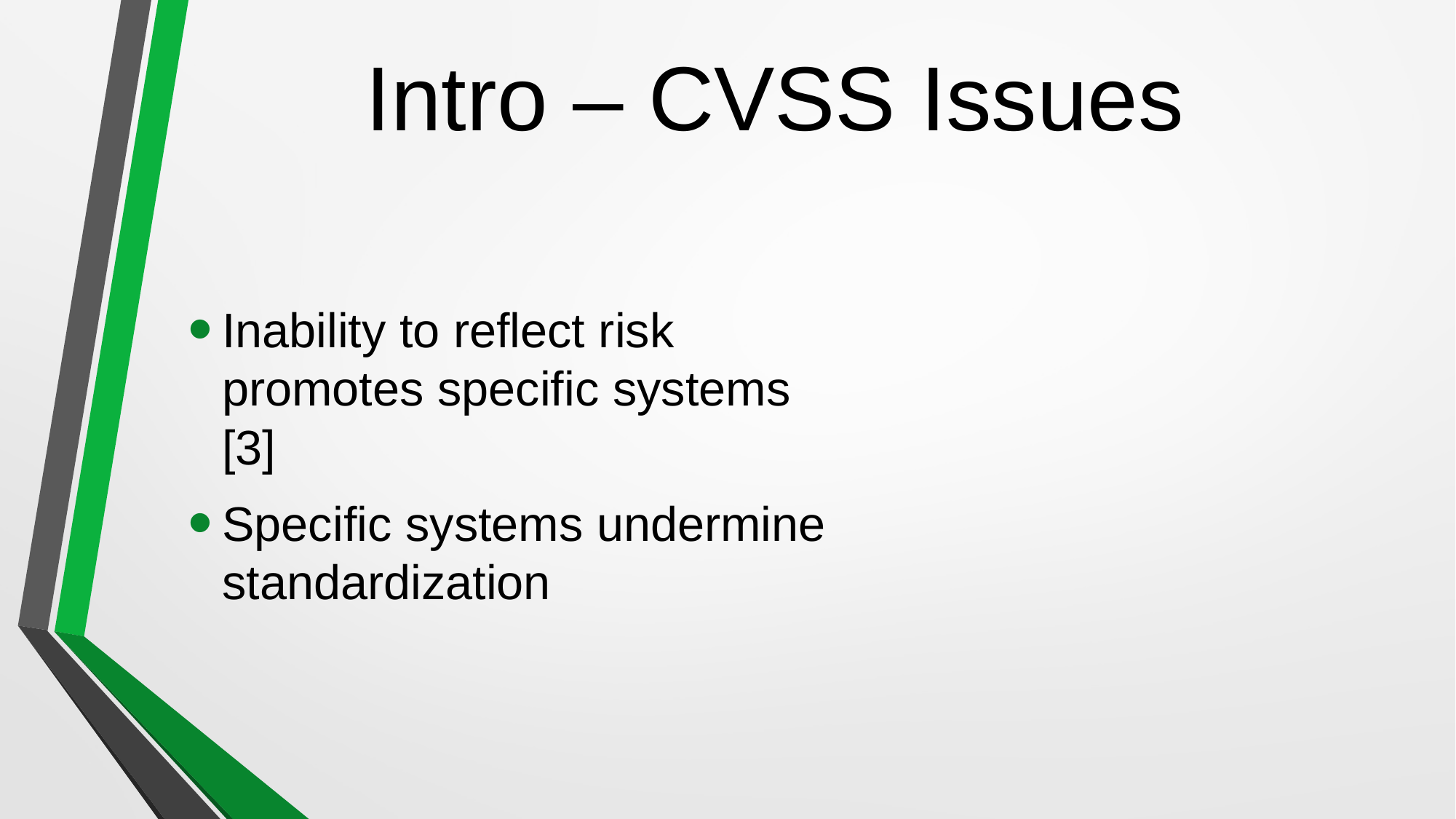

# Intro – CVSS Issues
Inability to reflect risk promotes specific systems [3]
Specific systems undermine standardization